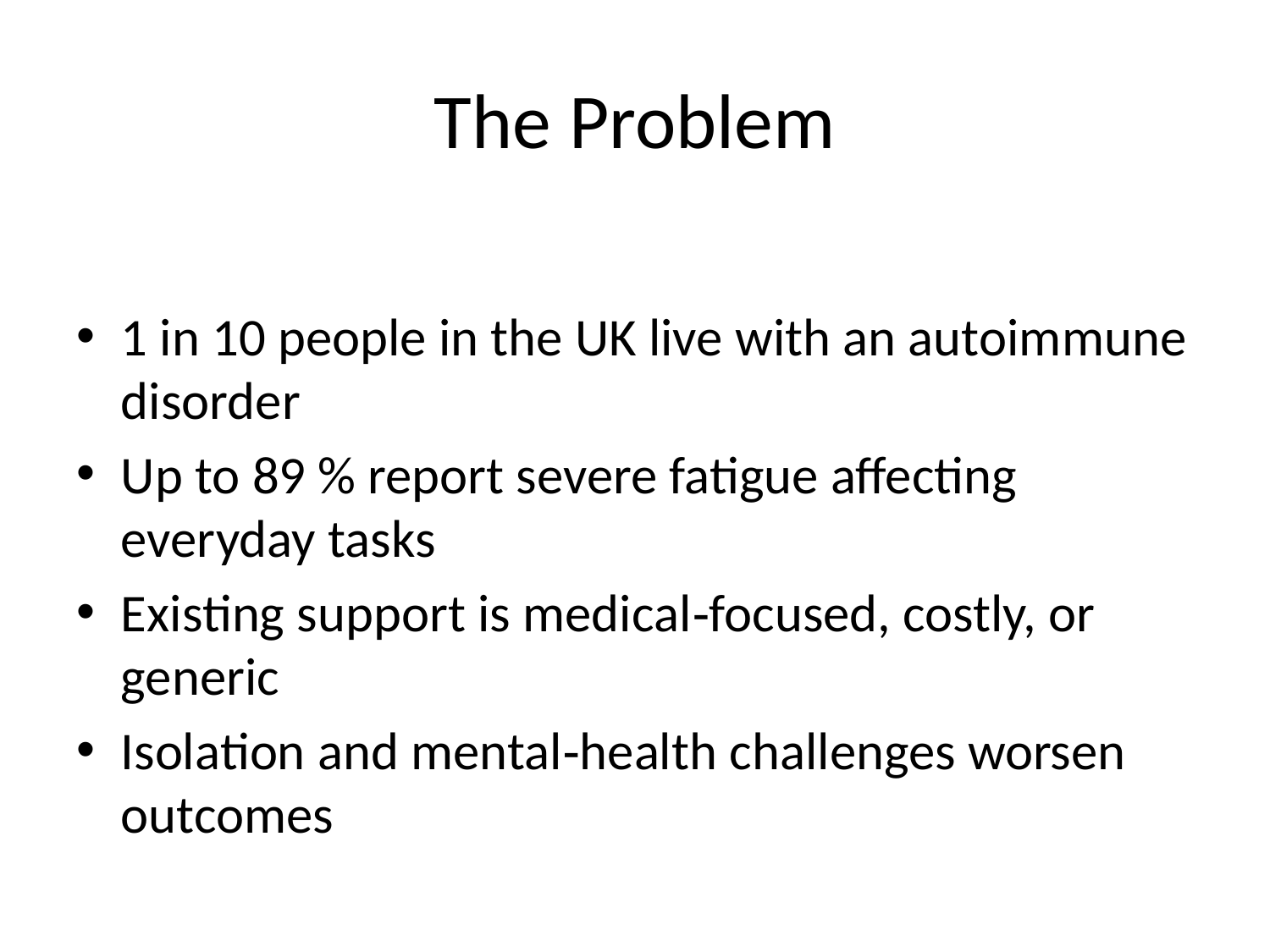

# The Problem

1 in 10 people in the UK live with an autoimmune disorder
Up to 89 % report severe fatigue affecting everyday tasks
Existing support is medical‑focused, costly, or generic
Isolation and mental‑health challenges worsen outcomes